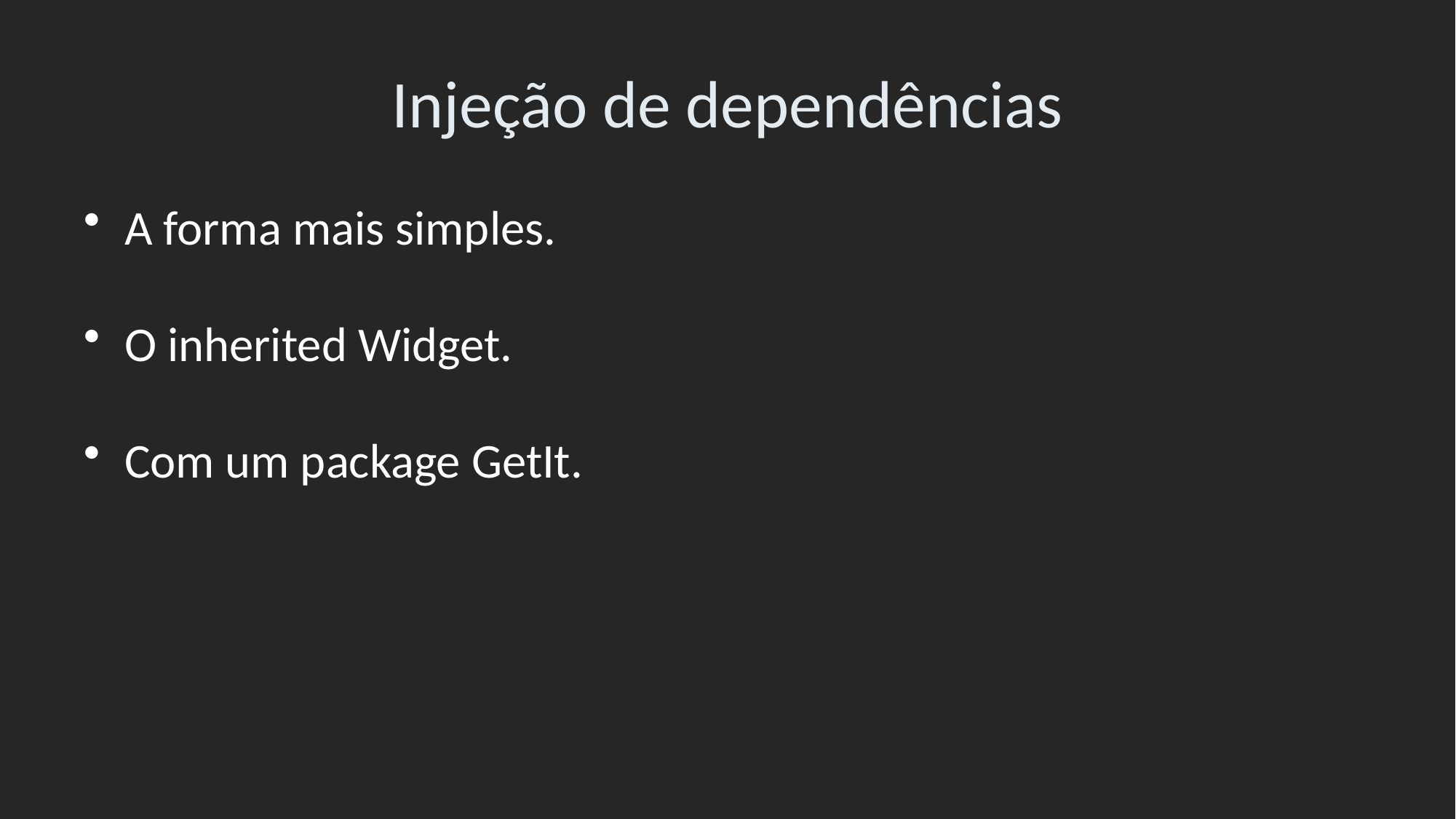

# Injeção de dependências
A forma mais simples.

O inherited Widget.

Com um package GetIt.